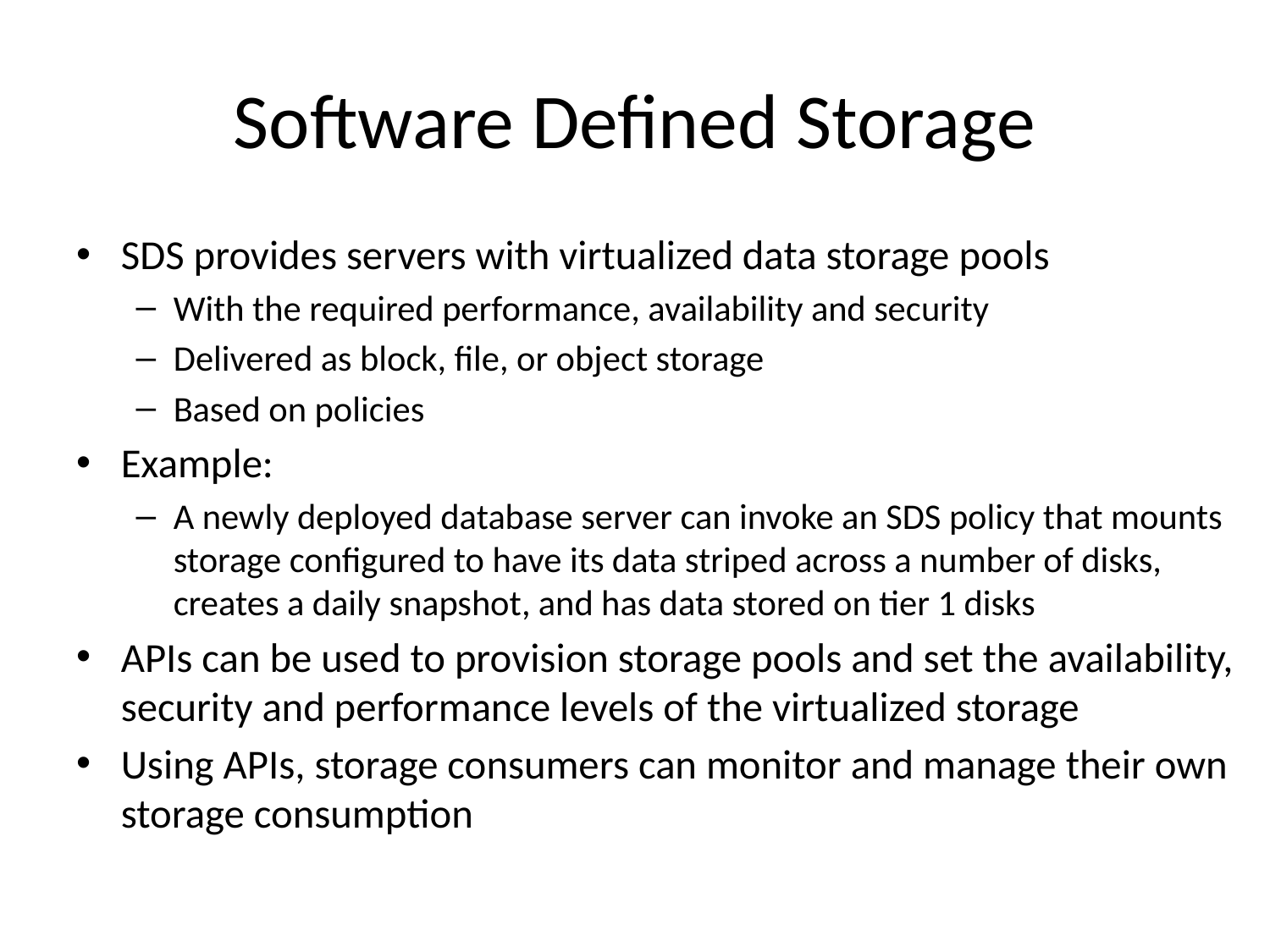

# Software Defined Storage
SDS provides servers with virtualized data storage pools
With the required performance, availability and security
Delivered as block, file, or object storage
Based on policies
Example:
A newly deployed database server can invoke an SDS policy that mounts storage configured to have its data striped across a number of disks, creates a daily snapshot, and has data stored on tier 1 disks
APIs can be used to provision storage pools and set the availability, security and performance levels of the virtualized storage
Using APIs, storage consumers can monitor and manage their own storage consumption